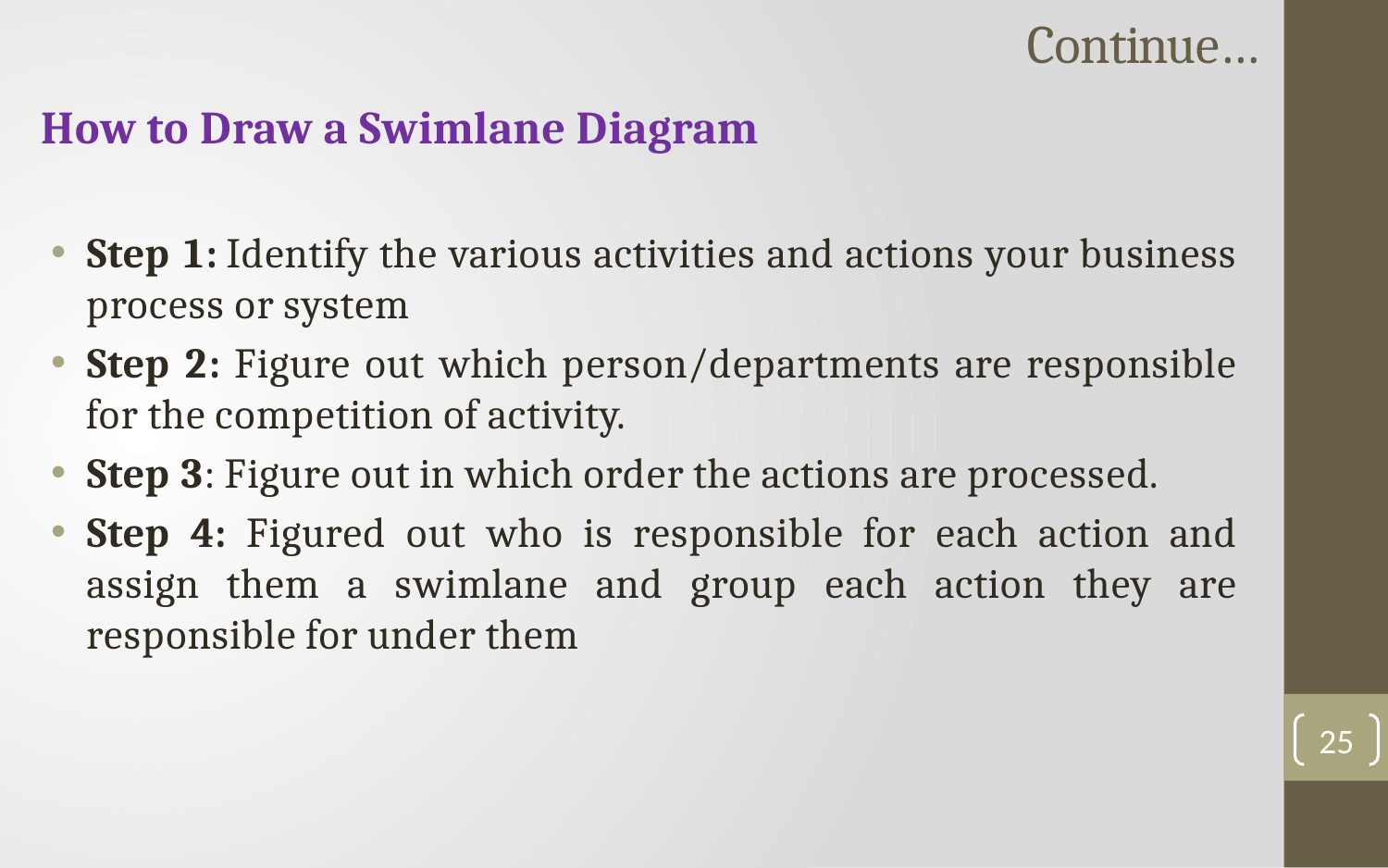

# Continue…
How to Draw a Swimlane Diagram
Step 1: Identify the various activities and actions your business process or system
Step 2: Figure out which person/departments are responsible for the competition of activity.
Step 3: Figure out in which order the actions are processed.
Step 4: Figured out who is responsible for each action and assign them a swimlane and group each action they are responsible for under them

25